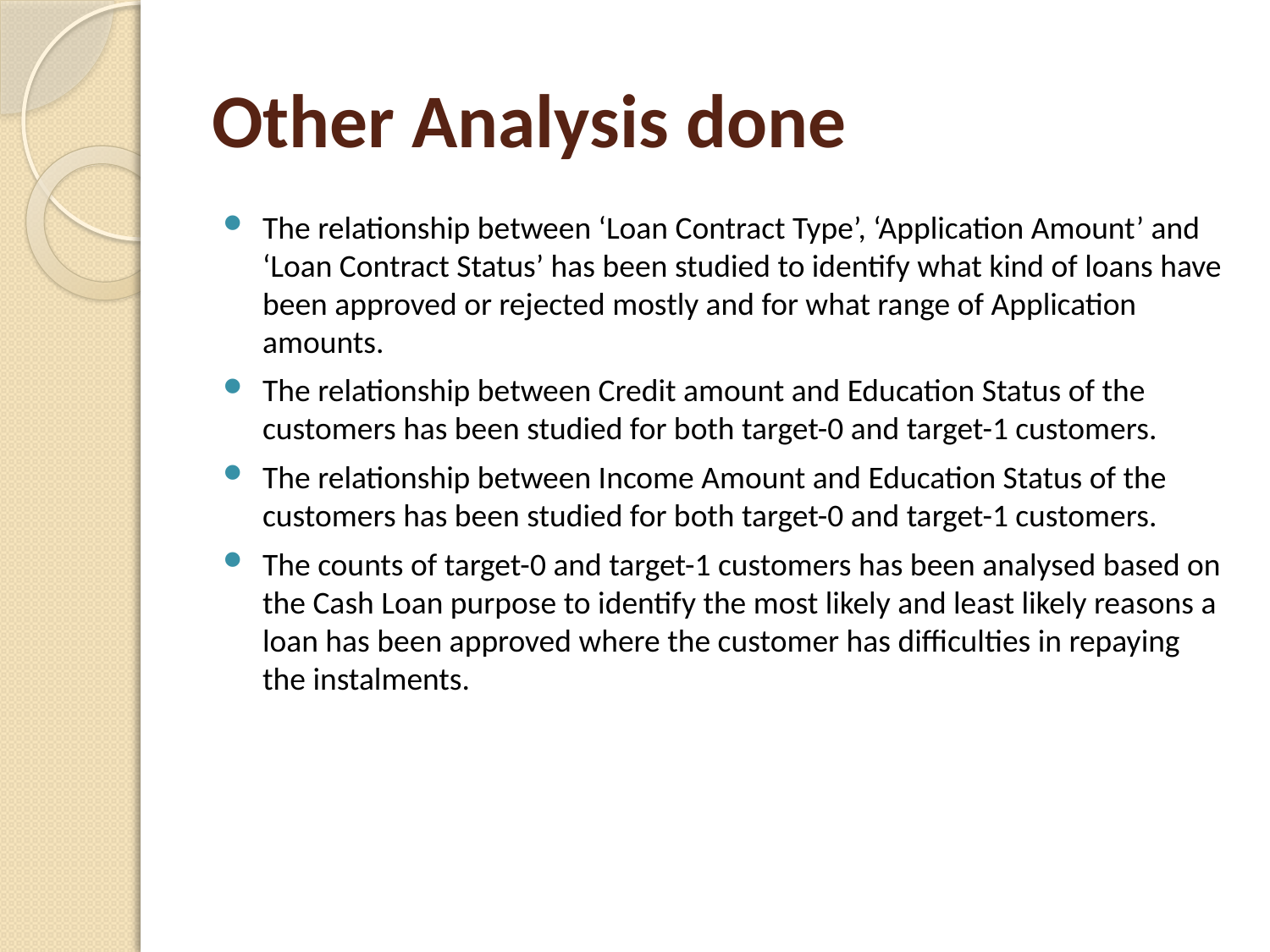

# Other Analysis done
The relationship between ‘Loan Contract Type’, ‘Application Amount’ and ‘Loan Contract Status’ has been studied to identify what kind of loans have been approved or rejected mostly and for what range of Application amounts.
The relationship between Credit amount and Education Status of the customers has been studied for both target-0 and target-1 customers.
The relationship between Income Amount and Education Status of the customers has been studied for both target-0 and target-1 customers.
The counts of target-0 and target-1 customers has been analysed based on the Cash Loan purpose to identify the most likely and least likely reasons a loan has been approved where the customer has difficulties in repaying the instalments.